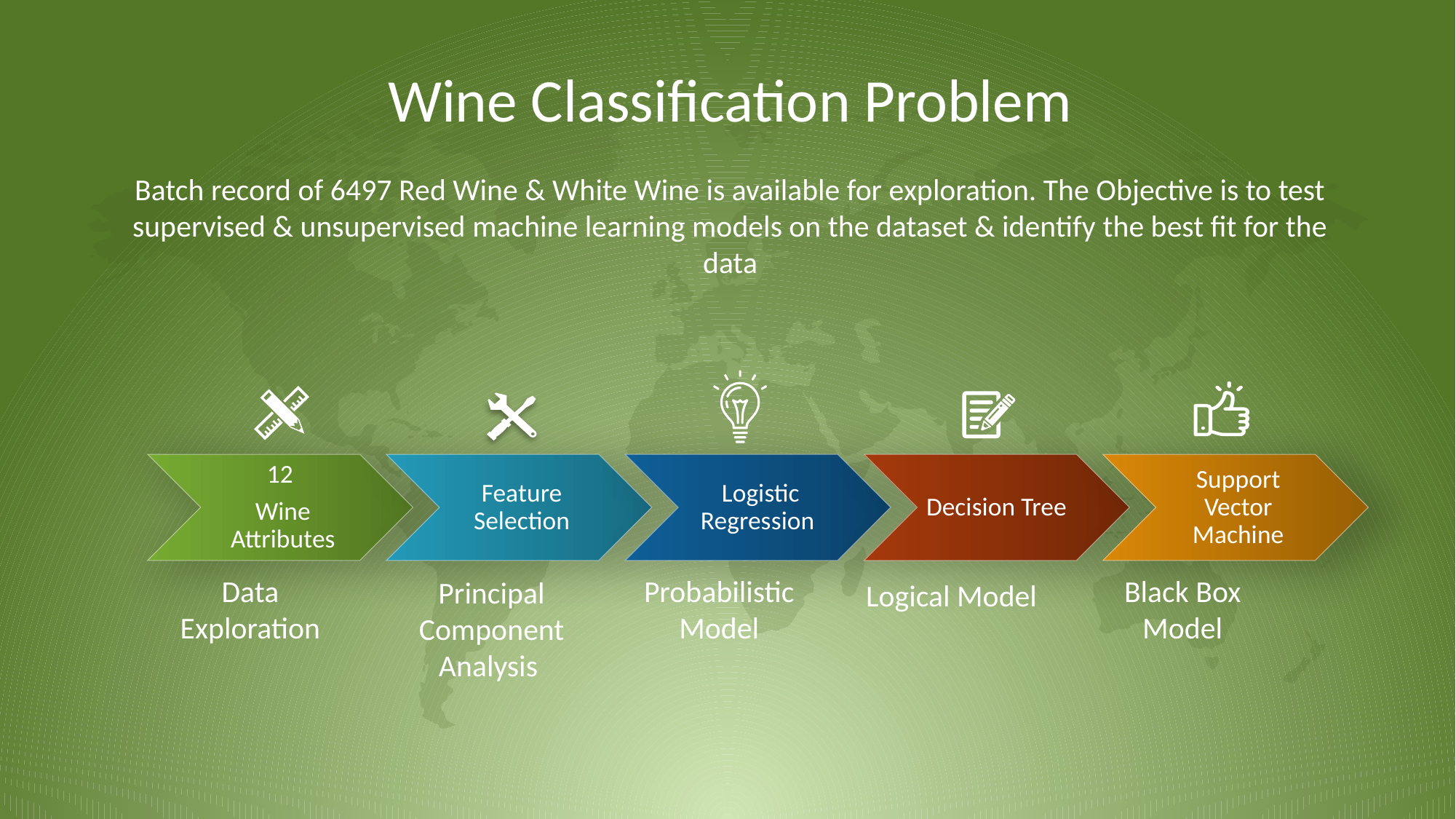

Wine Classification Problem

Batch record of 6497 Red Wine & White Wine is available for exploration. The Objective is to test supervised & unsupervised machine learning models on the dataset & identify the best fit for the data

12
Wine Attributes
Feature Selection
Logistic Regression
Decision Tree
Support Vector Machine

Data Exploration
Probabilistic Model
Black Box Model
Principal Component Analysis
Logical Model